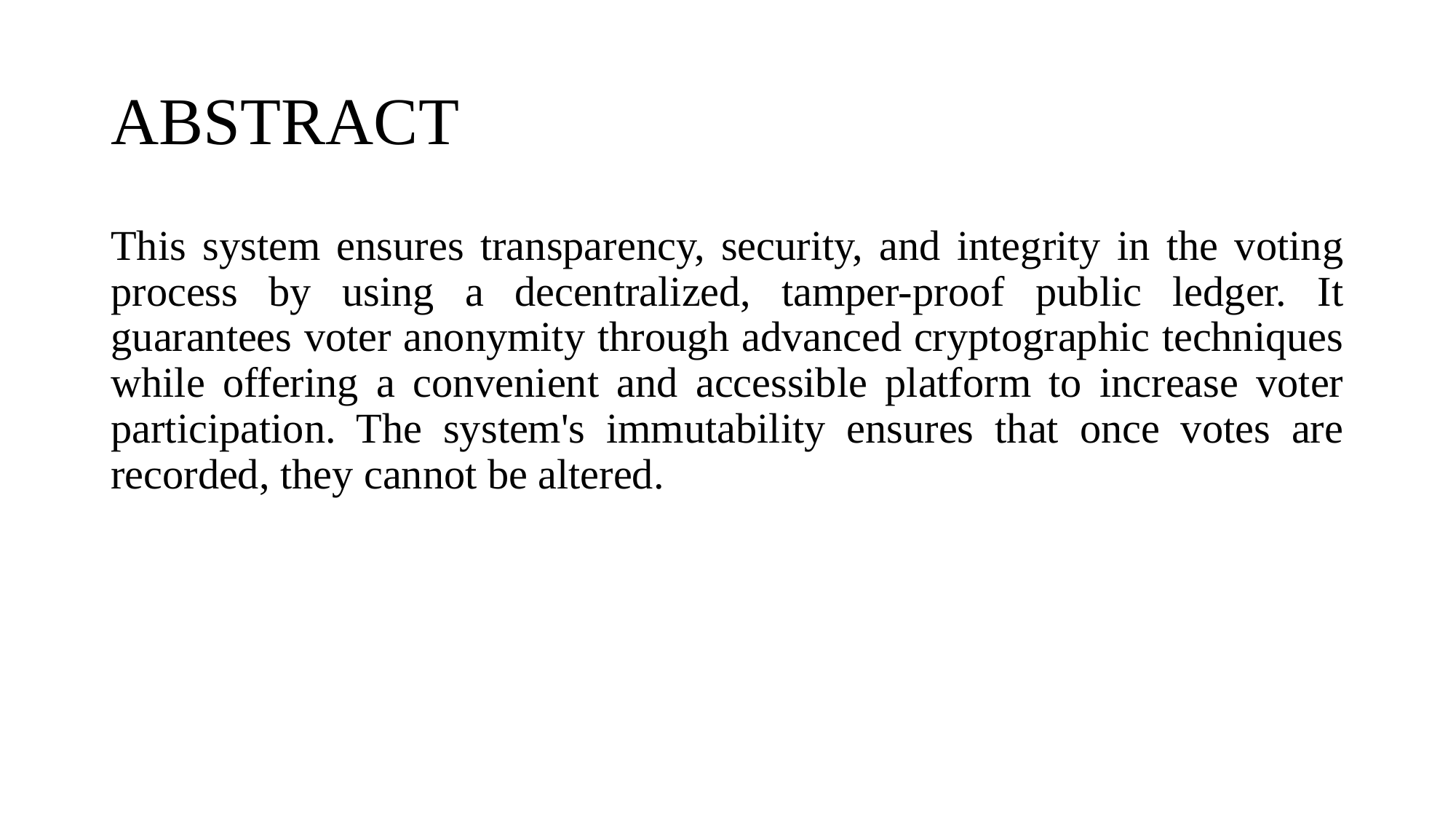

# ABSTRACT
This system ensures transparency, security, and integrity in the voting process by using a decentralized, tamper-proof public ledger. It guarantees voter anonymity through advanced cryptographic techniques while offering a convenient and accessible platform to increase voter participation. The system's immutability ensures that once votes are recorded, they cannot be altered.